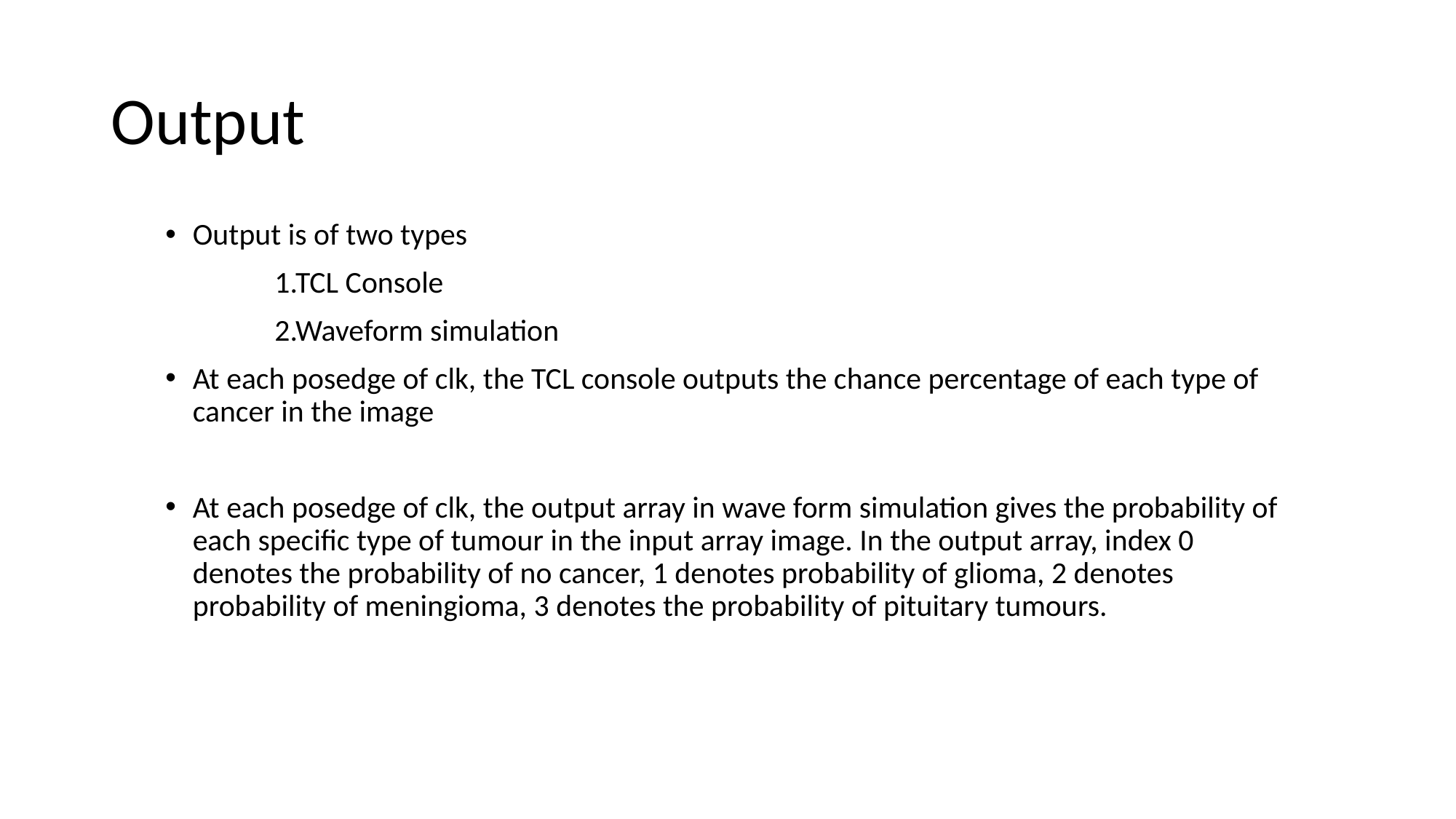

# Output
Output is of two types
	1.TCL Console
	2.Waveform simulation
At each posedge of clk, the TCL console outputs the chance percentage of each type of cancer in the image

At each posedge of clk, the output array in wave form simulation gives the probability of each specific type of tumour in the input array image. In the output array, index 0 denotes the probability of no cancer, 1 denotes probability of glioma, 2 denotes probability of meningioma, 3 denotes the probability of pituitary tumours.